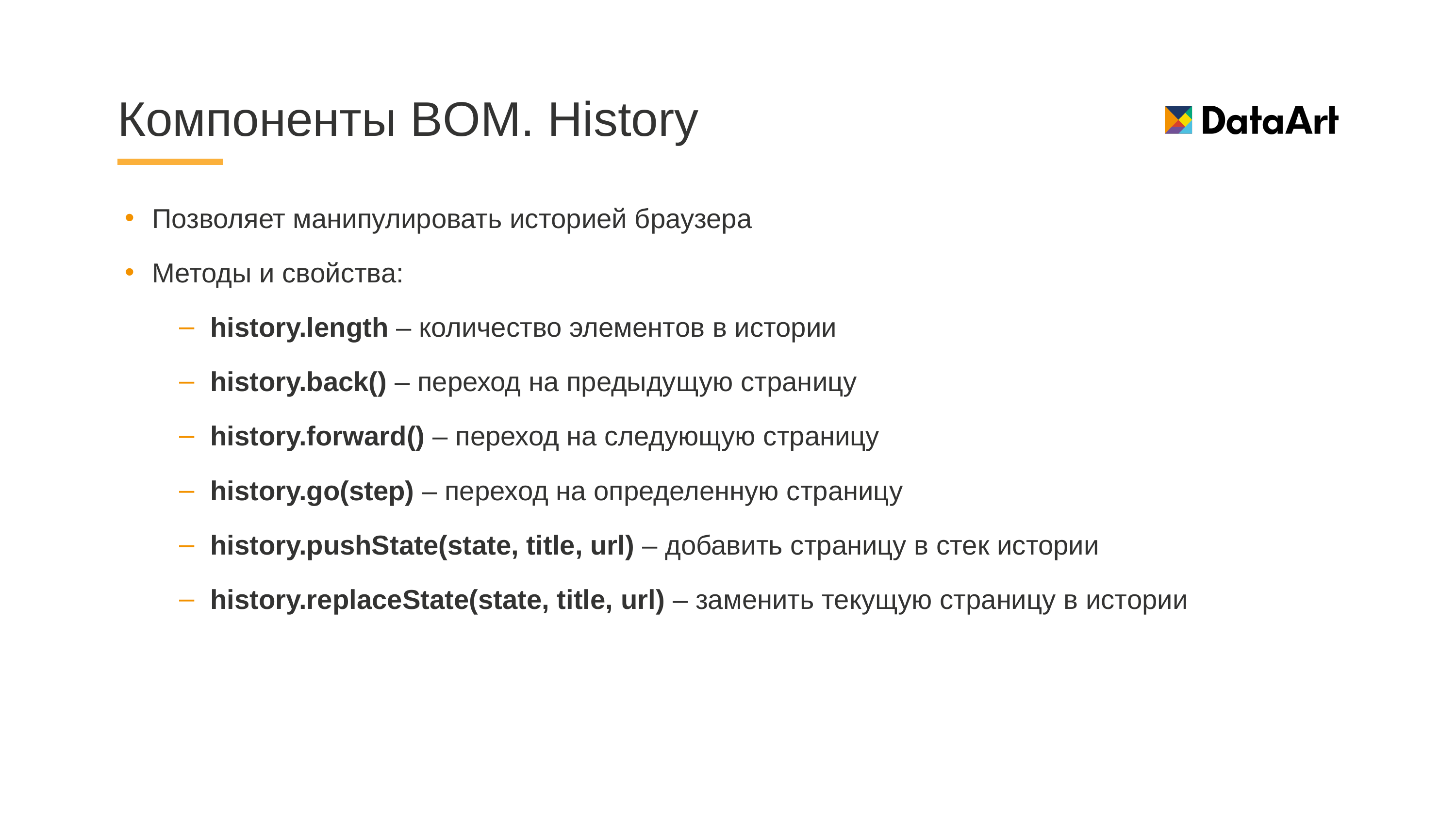

# Компоненты BOM. History
Позволяет манипулировать историей браузера
Методы и свойства:
history.length – количество элементов в истории
history.back() – переход на предыдущую страницу
history.forward() – переход на следующую страницу
history.go(step) – переход на определенную страницу
history.pushState(state, title, url) – добавить страницу в стек истории
history.replaceState(state, title, url) – заменить текущую страницу в истории